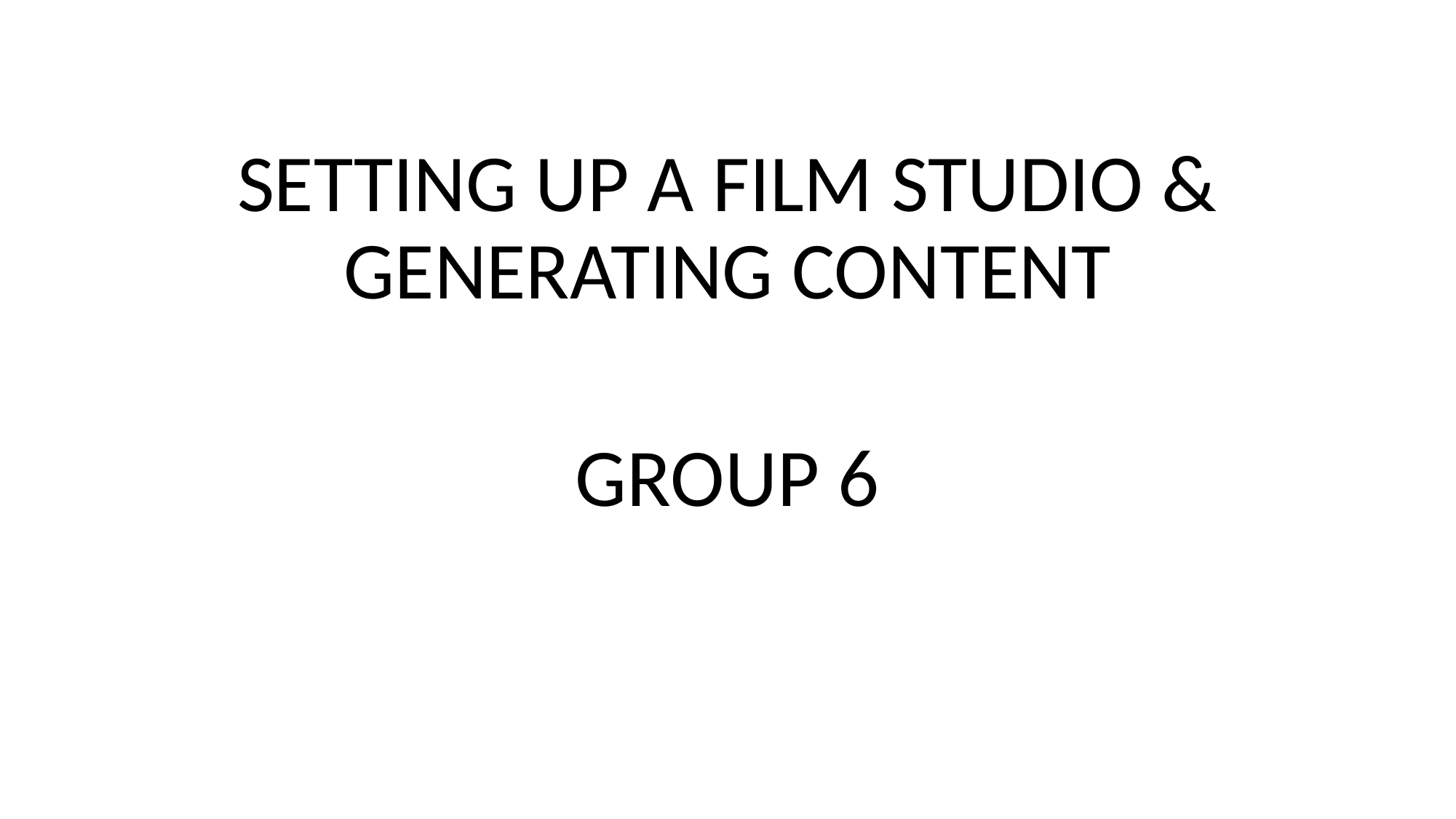

# SETTING UP A FILM STUDIO & GENERATING CONTENT
GROUP 6